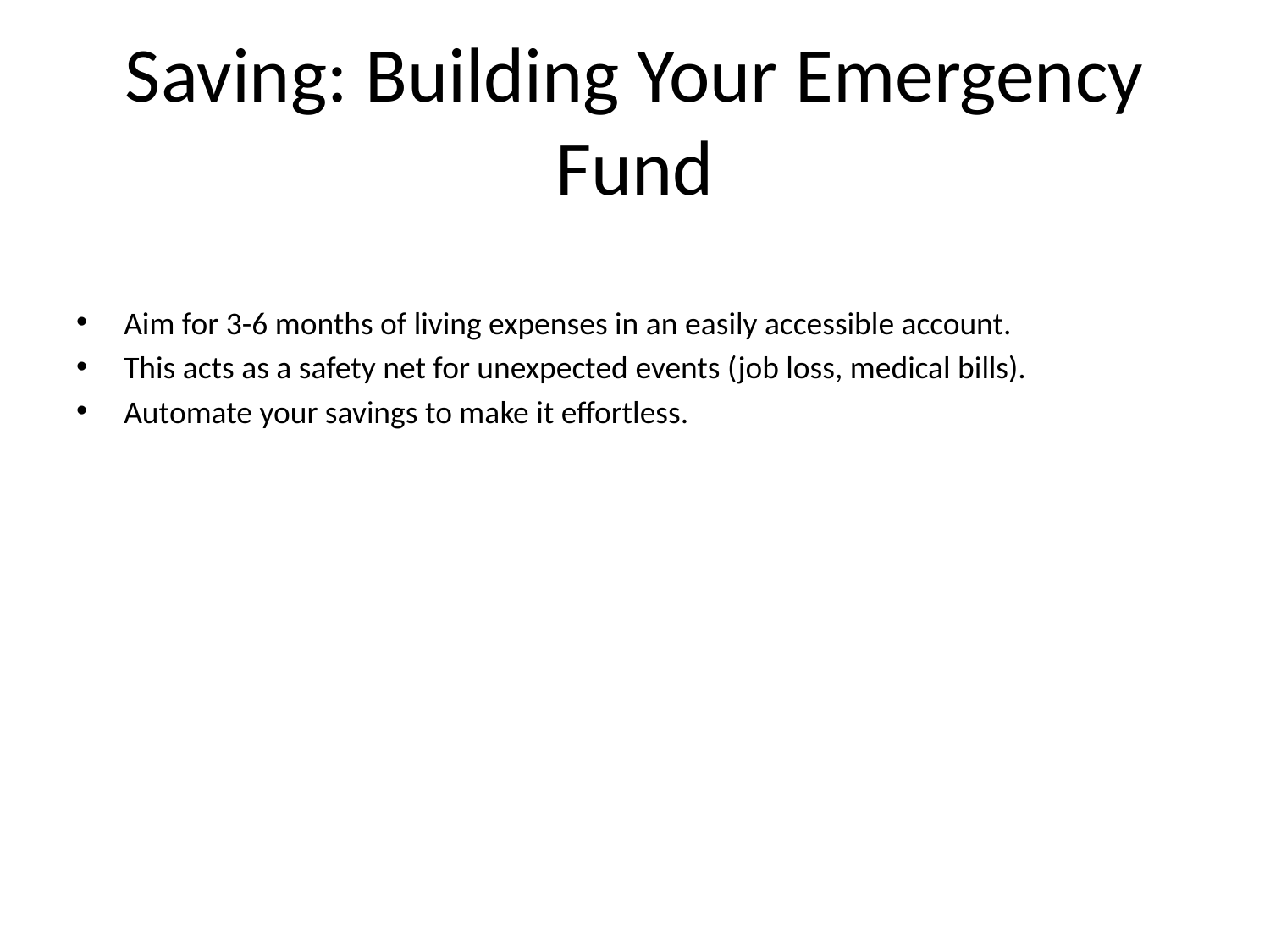

# Saving: Building Your Emergency Fund

Aim for 3-6 months of living expenses in an easily accessible account.
This acts as a safety net for unexpected events (job loss, medical bills).
Automate your savings to make it effortless.